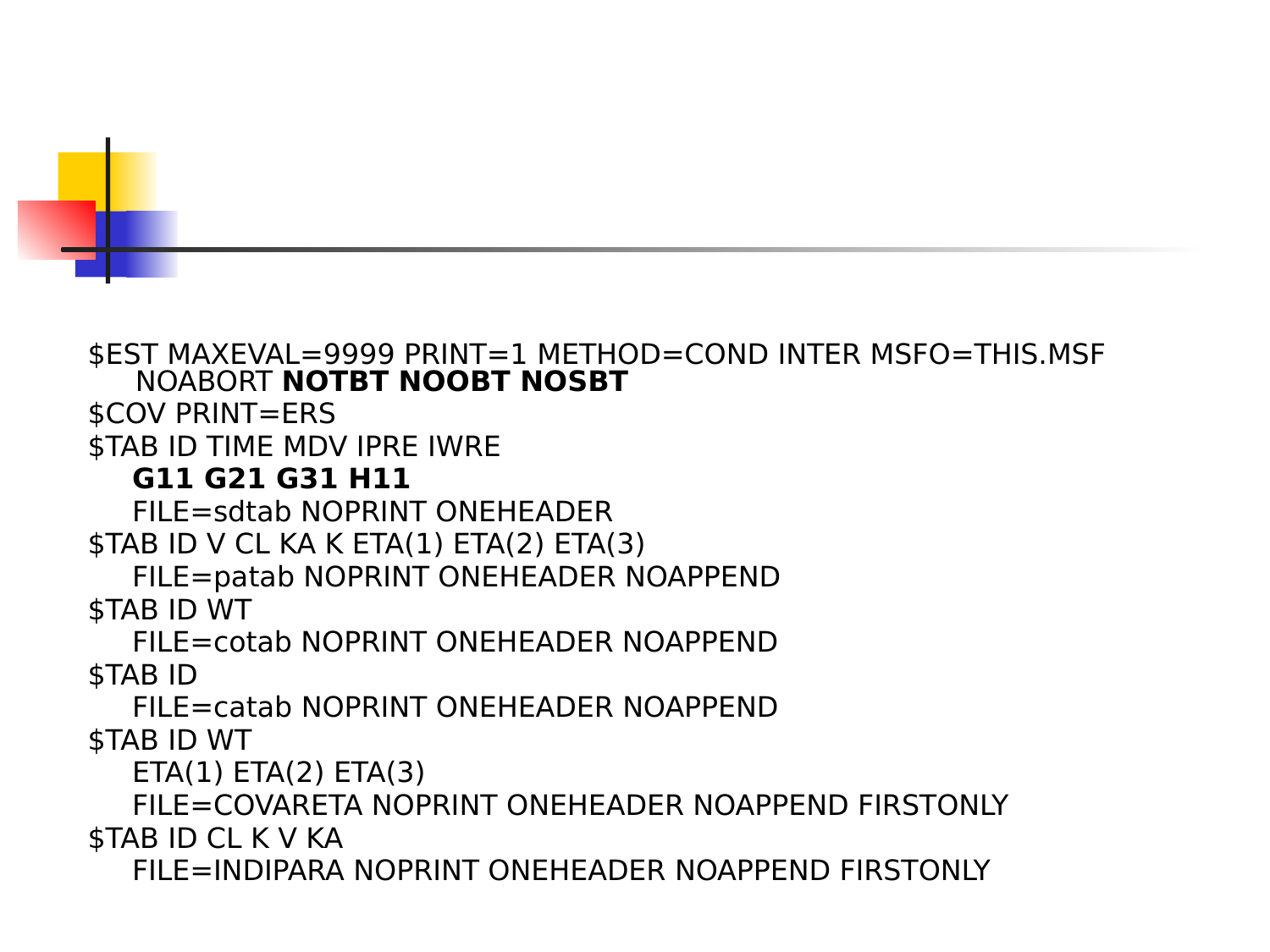

#
$EST MAXEVAL=9999 PRINT=1 METHOD=COND INTER MSFO=THIS.MSF NOABORT NOTBT NOOBT NOSBT
$COV PRINT=ERS
$TAB ID TIME MDV IPRE IWRE
     G11 G21 G31 H11
     FILE=sdtab NOPRINT ONEHEADER
$TAB ID V CL KA K ETA(1) ETA(2) ETA(3)
     FILE=patab NOPRINT ONEHEADER NOAPPEND
$TAB ID WT
     FILE=cotab NOPRINT ONEHEADER NOAPPEND
$TAB ID
     FILE=catab NOPRINT ONEHEADER NOAPPEND
$TAB ID WT
     ETA(1) ETA(2) ETA(3)
     FILE=COVARETA NOPRINT ONEHEADER NOAPPEND FIRSTONLY
$TAB ID CL K V KA
     FILE=INDIPARA NOPRINT ONEHEADER NOAPPEND FIRSTONLY